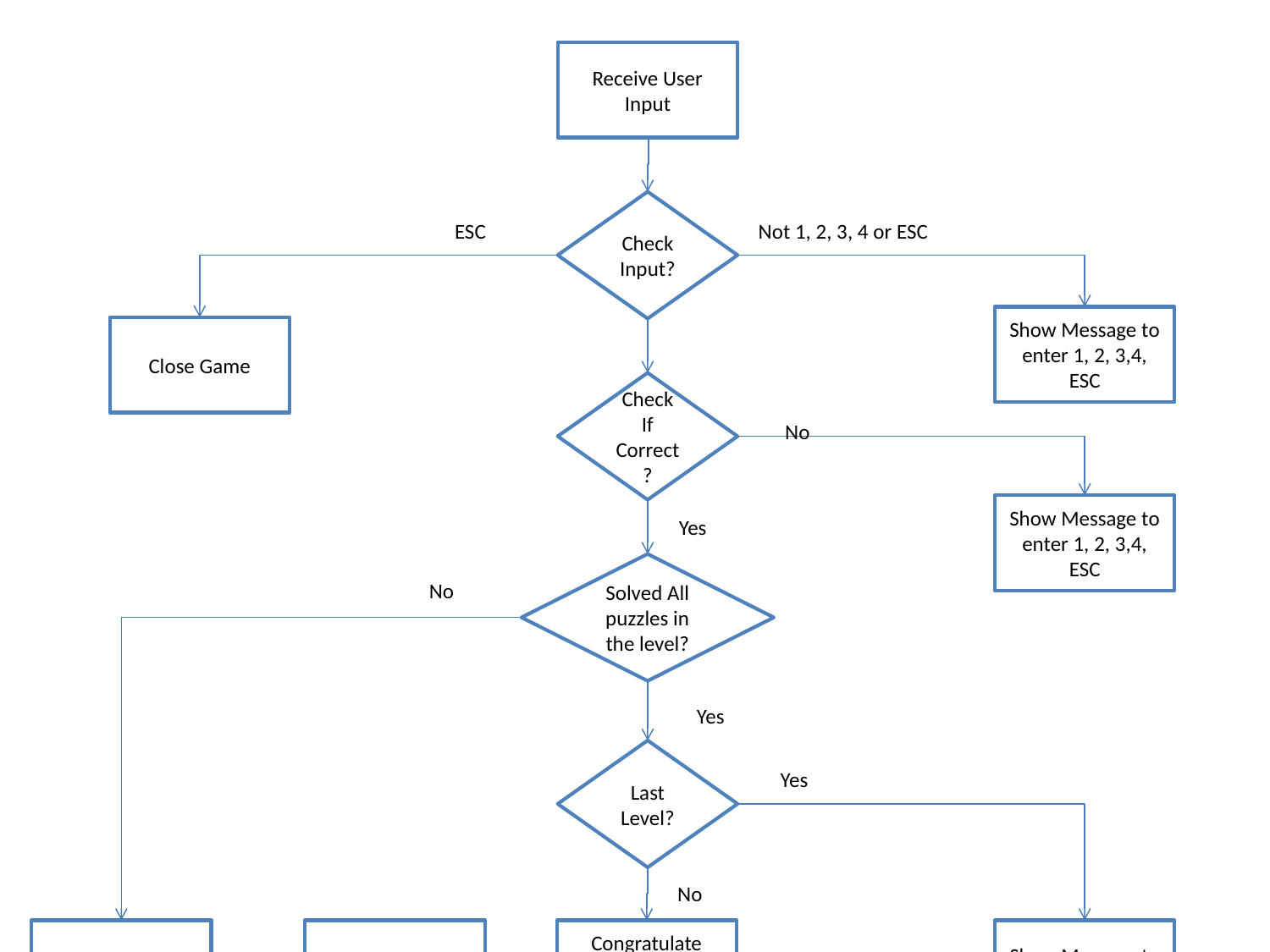

Receive User Input
Check Input?
ESC
Not 1, 2, 3, 4 or ESC
Show Message to enter 1, 2, 3,4, ESC
Close Game
Check If Correct?
No
Show Message to enter 1, 2, 3,4, ESC
Yes
Solved All puzzles in the level?
No
Yes
Last Level?
Yes
No
Go to Next Puzzle
Go to Next Level
Congratulate Completion of level
Show Message to Game Finished